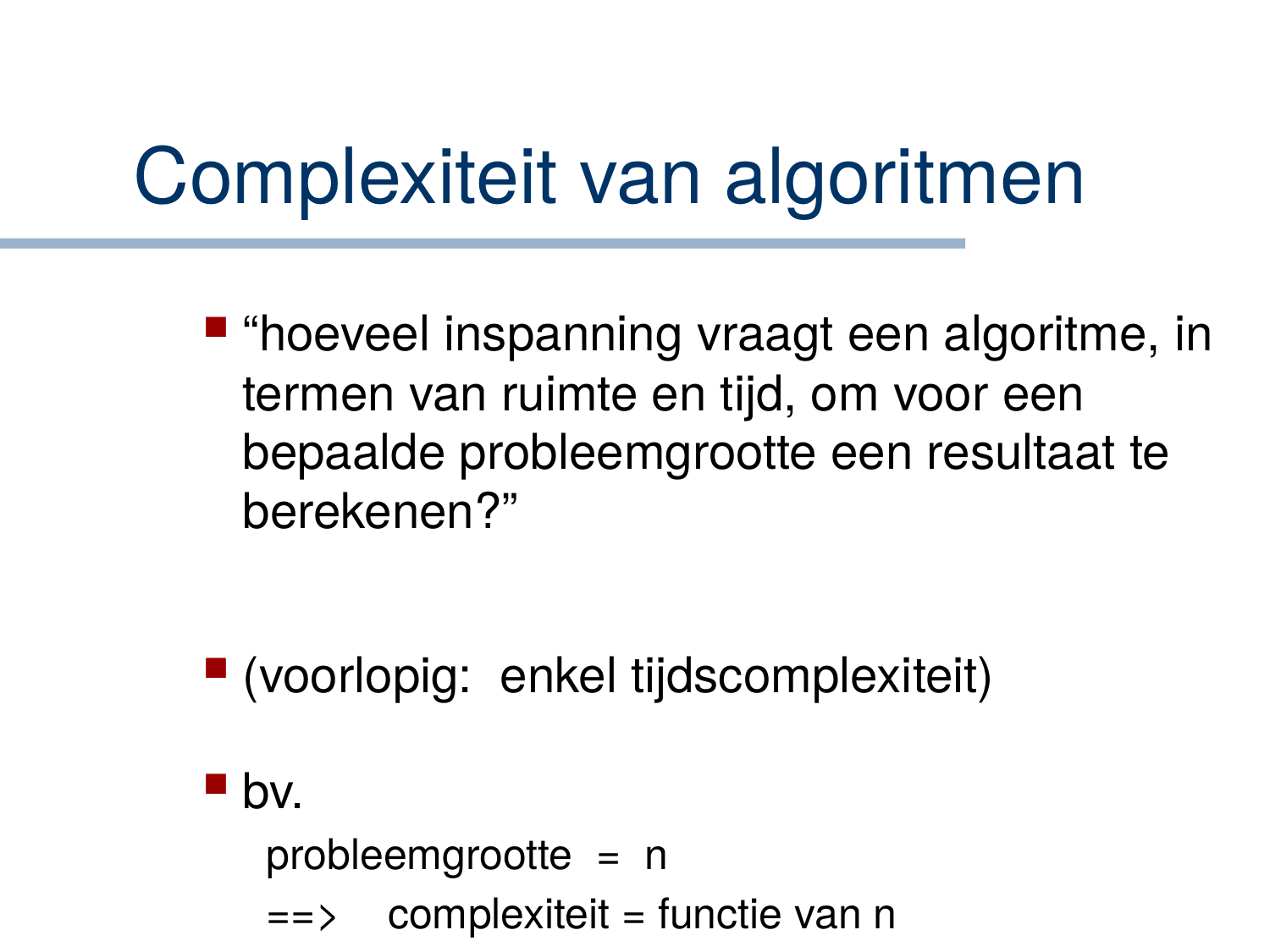

# Complexiteit van algoritmen

“hoeveel inspanning vraagt een algoritme, in termen van ruimte en tijd, om voor een bepaalde probleemgrootte een resultaat te berekenen?”

(voorlopig:  enkel tijdscomplexiteit)

bv.
probleemgrootte  =  n
==>    complexiteit = functie van n